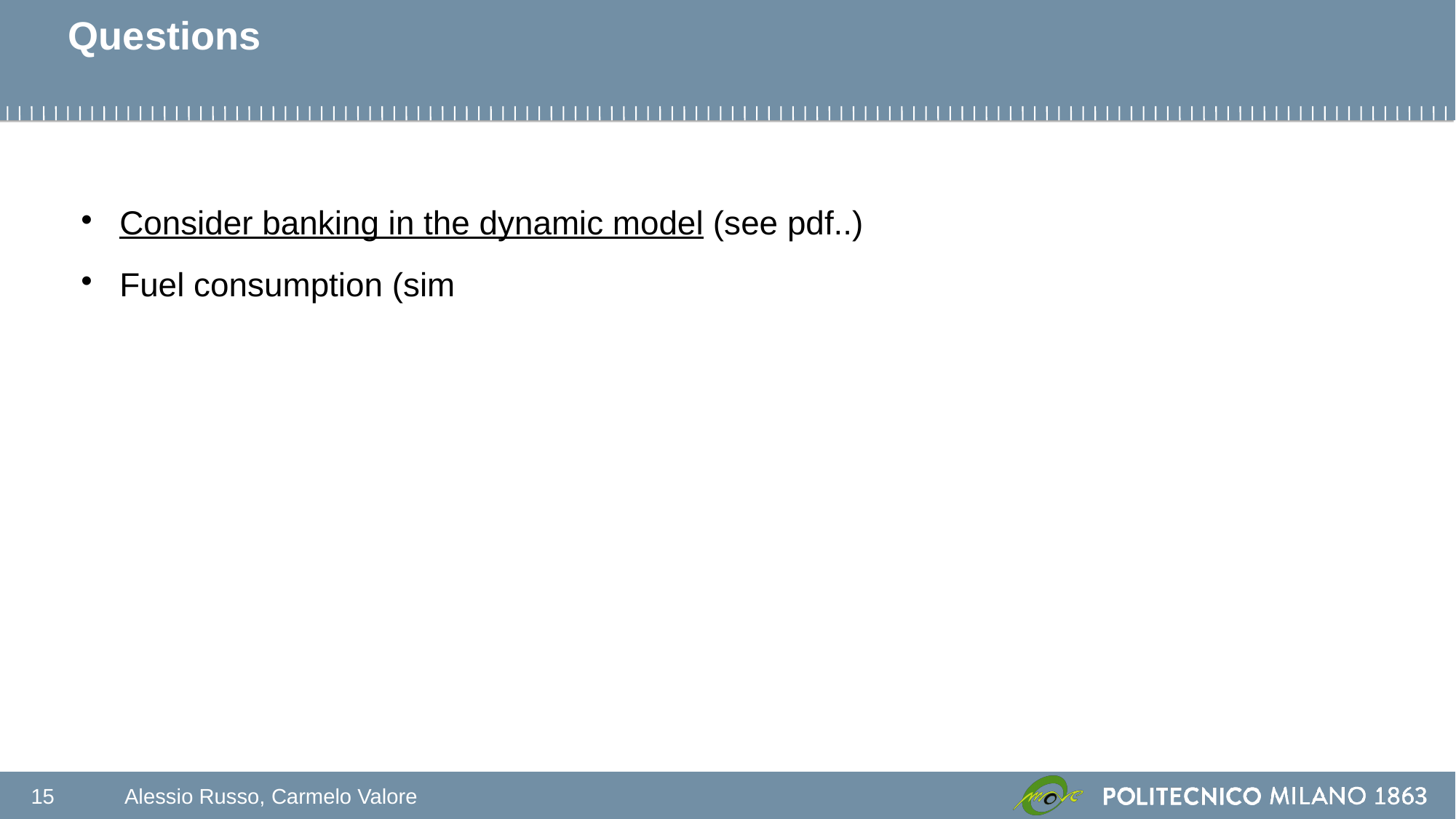

Questions

Consider banking in the dynamic model (see pdf..)
Fuel consumption (sim
15
Alessio Russo, Carmelo Valore